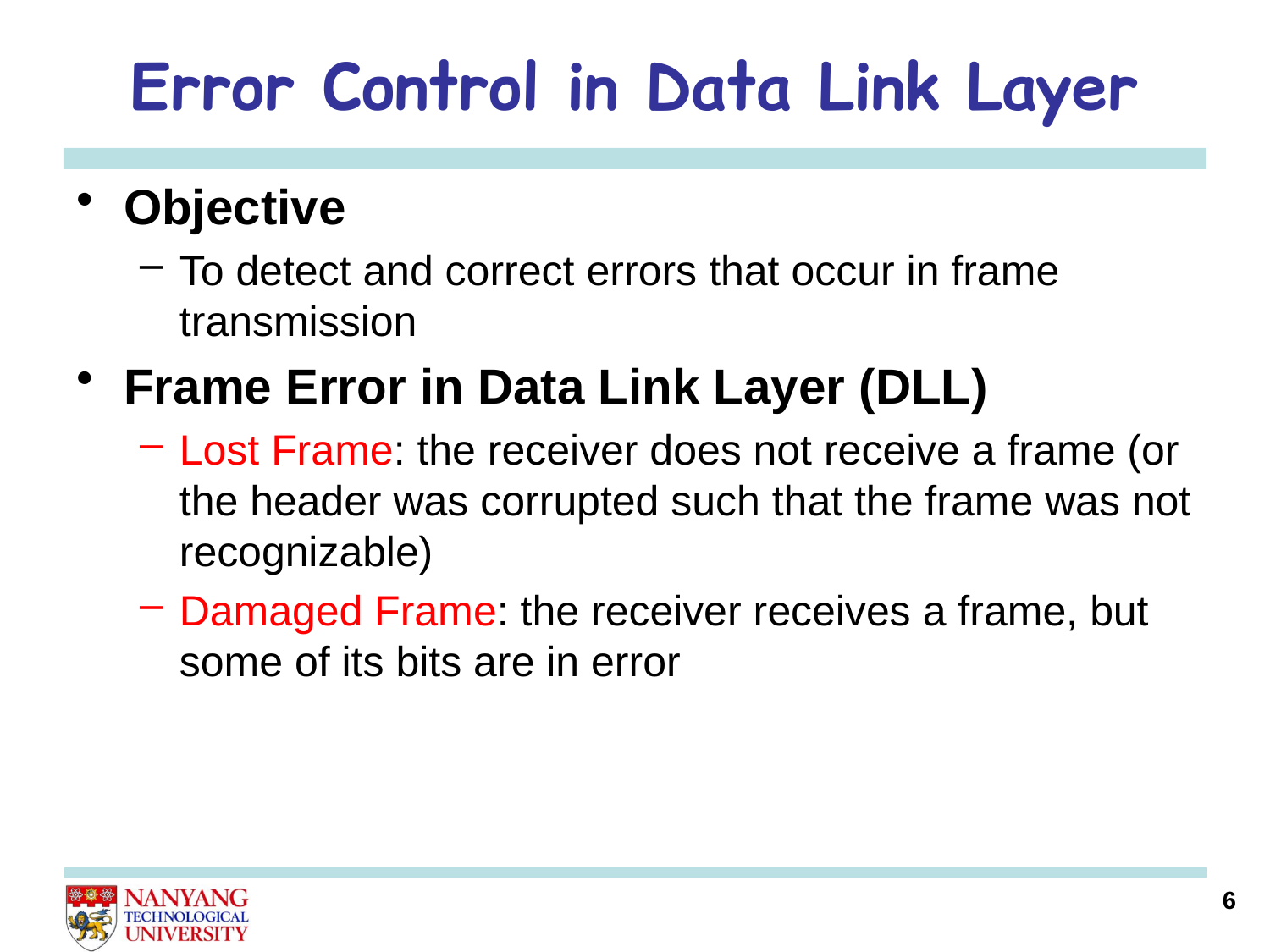

# Error Control in Data Link Layer
Objective
To detect and correct errors that occur in frame transmission
Frame Error in Data Link Layer (DLL)
Lost Frame: the receiver does not receive a frame (or the header was corrupted such that the frame was not recognizable)
Damaged Frame: the receiver receives a frame, but some of its bits are in error
6